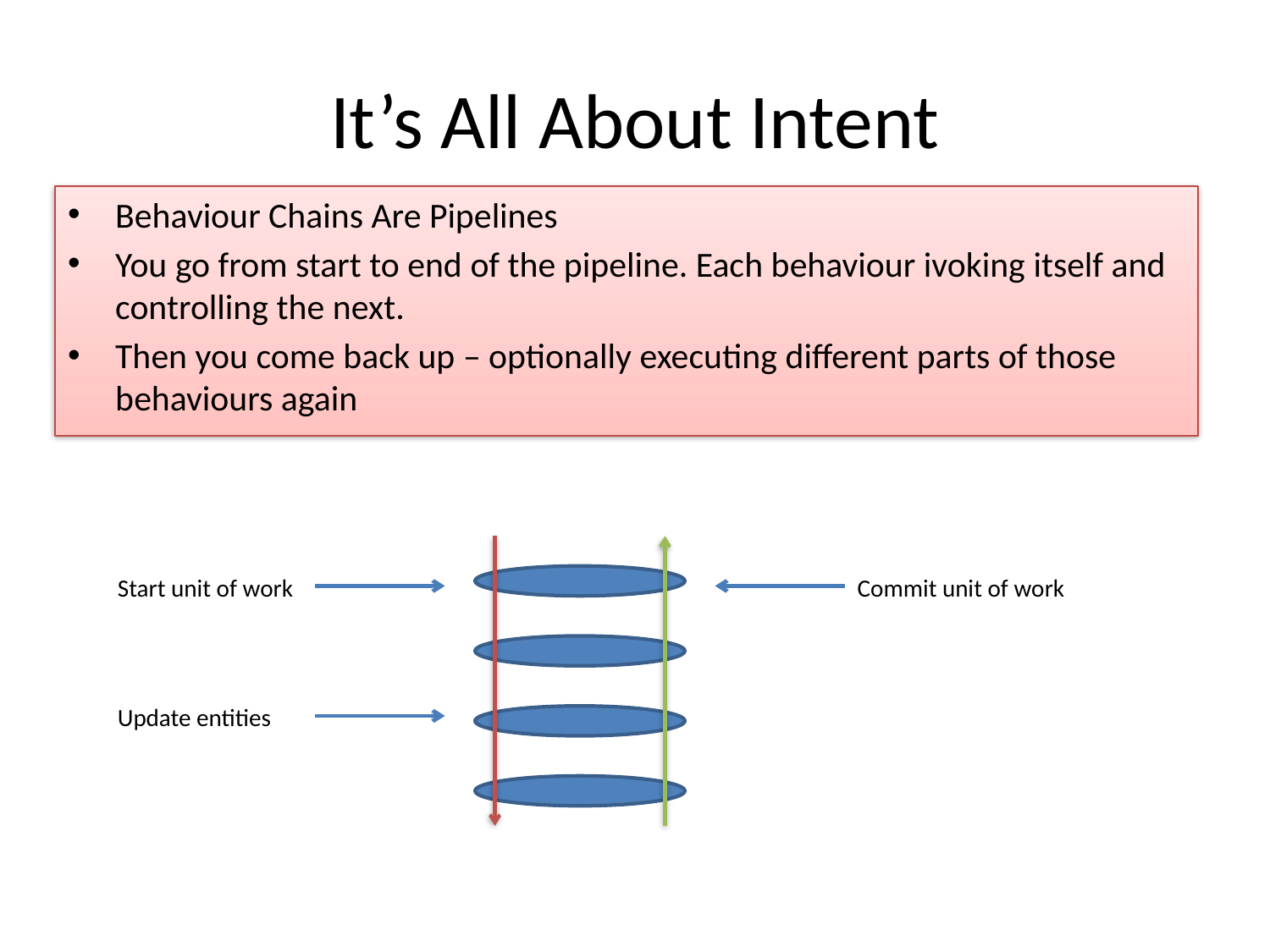

# It’s All About Intent
Behaviour Chains Are Pipelines
You go from start to end of the pipeline. Each behaviour ivoking itself and controlling the next.
Then you come back up – optionally executing different parts of those behaviours again
Start unit of work

Commit unit of work

Update entities